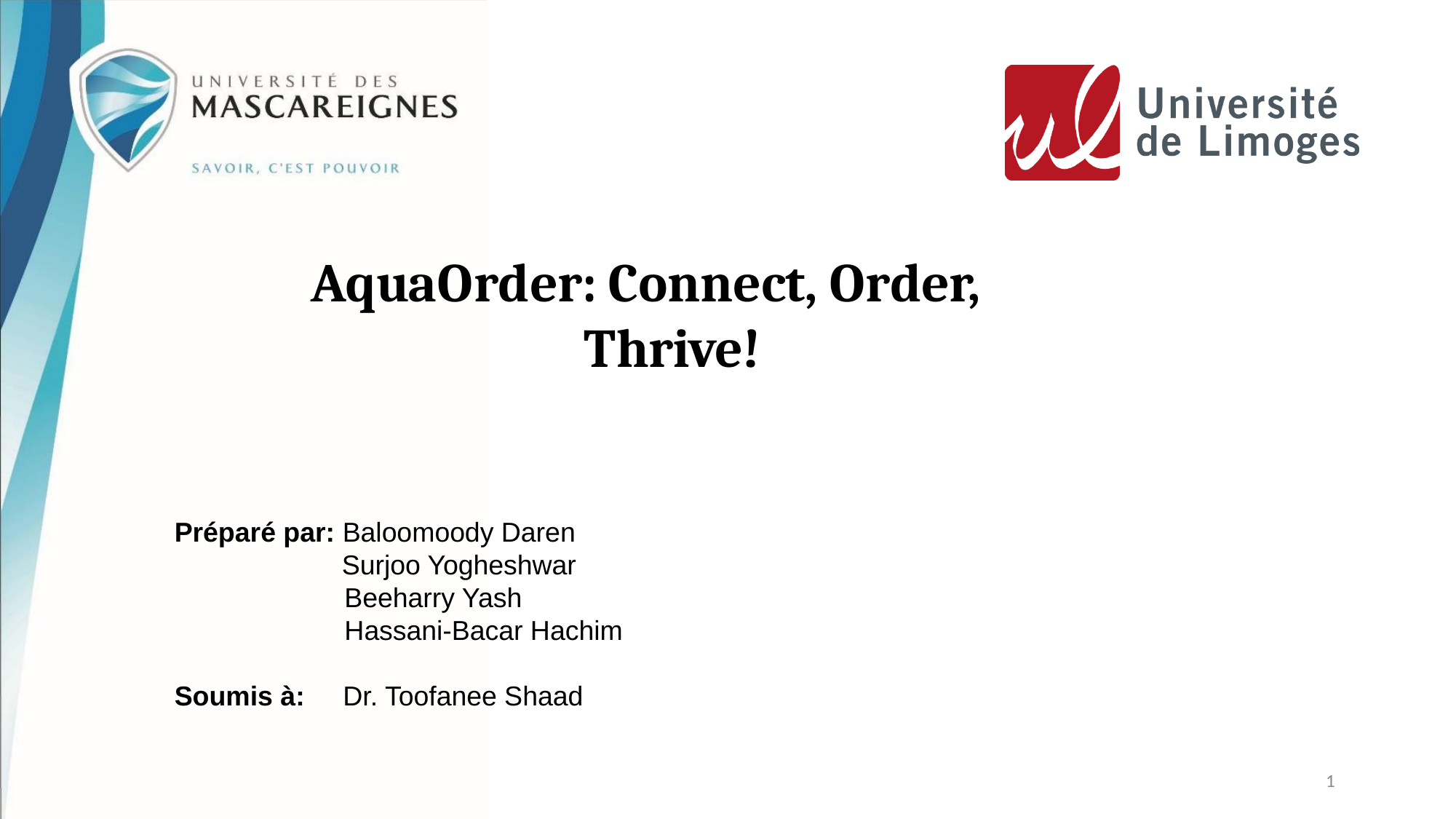

# AquaOrder: Connect, Order, Thrive!
Préparé par: Baloomoody Daren
                      Surjoo Yogheshwar
	        Beeharry Yash
	        Hassani-Bacar Hachim
Soumis à:     Dr. Toofanee Shaad
1